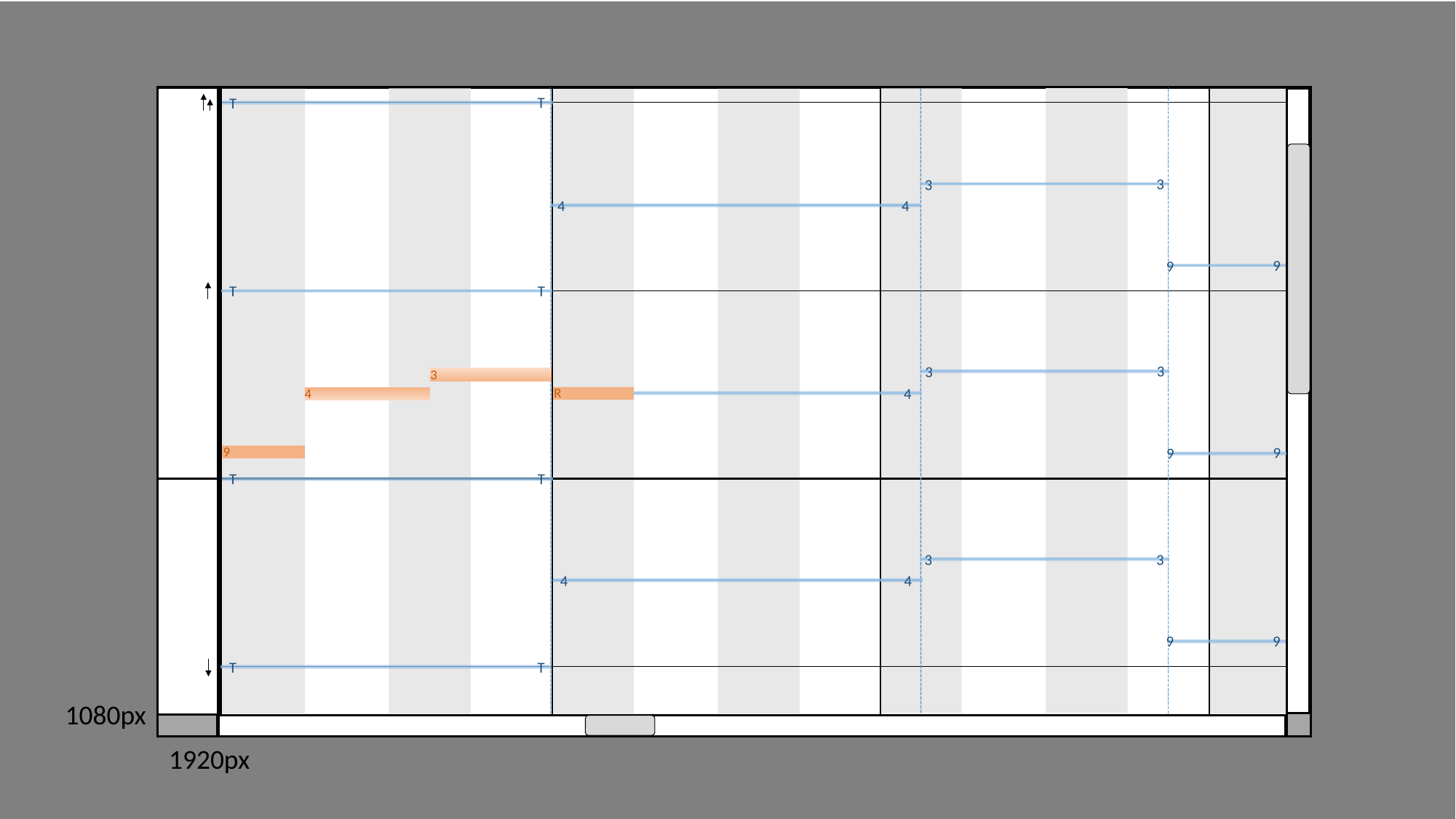

T

T

3
3

4
4

9
9

T
T

3
3
3

4
R
4

9
9
9

T
T

3
3

4
4

9
9

T
T

1080px

1920px